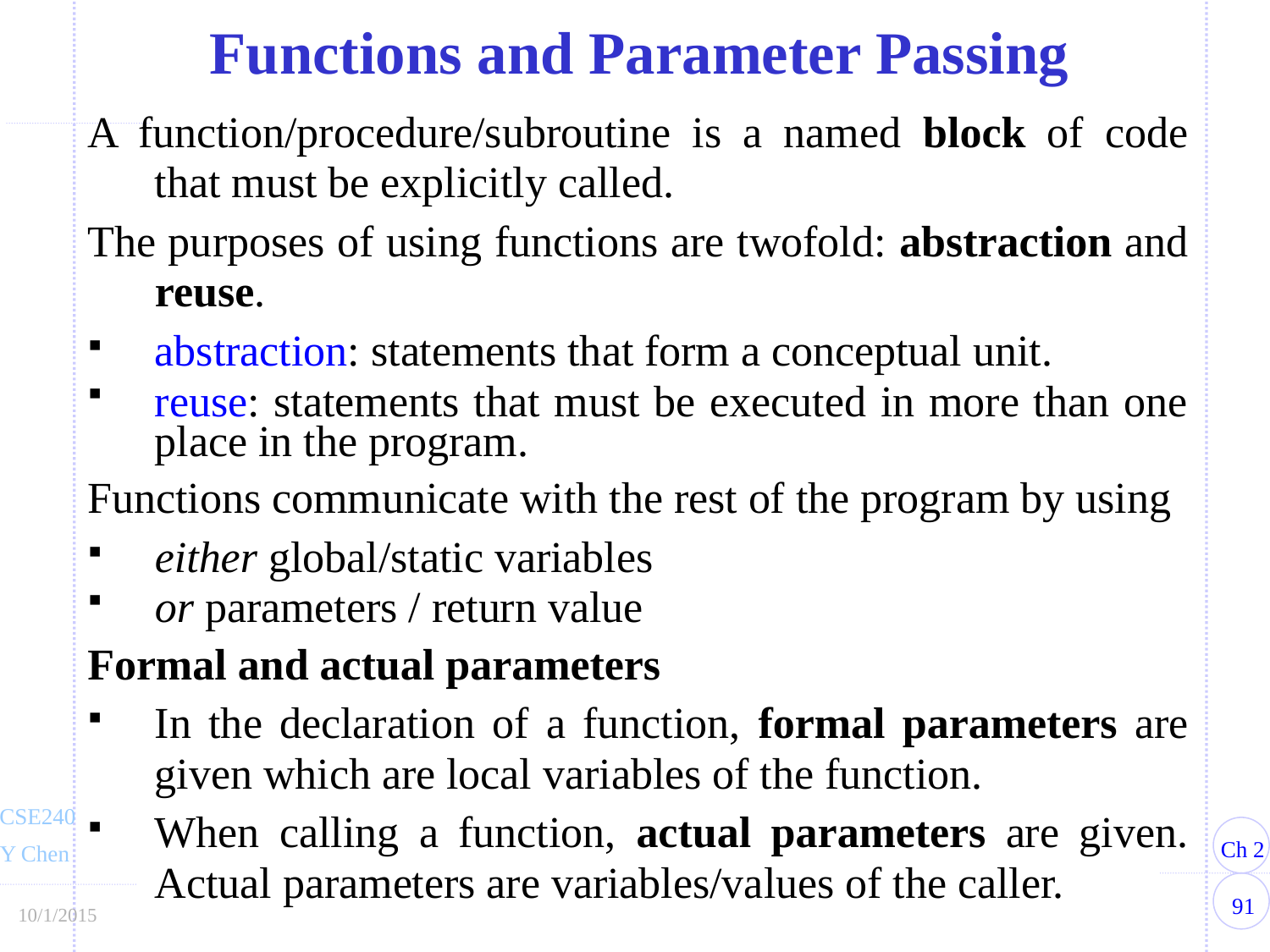

Functions and Parameter Passing
A function/procedure/subroutine is a named block of code that must be explicitly called.
The purposes of using functions are twofold: abstraction and reuse.
abstraction: statements that form a conceptual unit.
reuse: statements that must be executed in more than one place in the program.
Functions communicate with the rest of the program by using
either global/static variables
or parameters / return value
Formal and actual parameters
In the declaration of a function, formal parameters are given which are local variables of the function.
When calling a function, actual parameters are given. Actual parameters are variables/values of the caller.